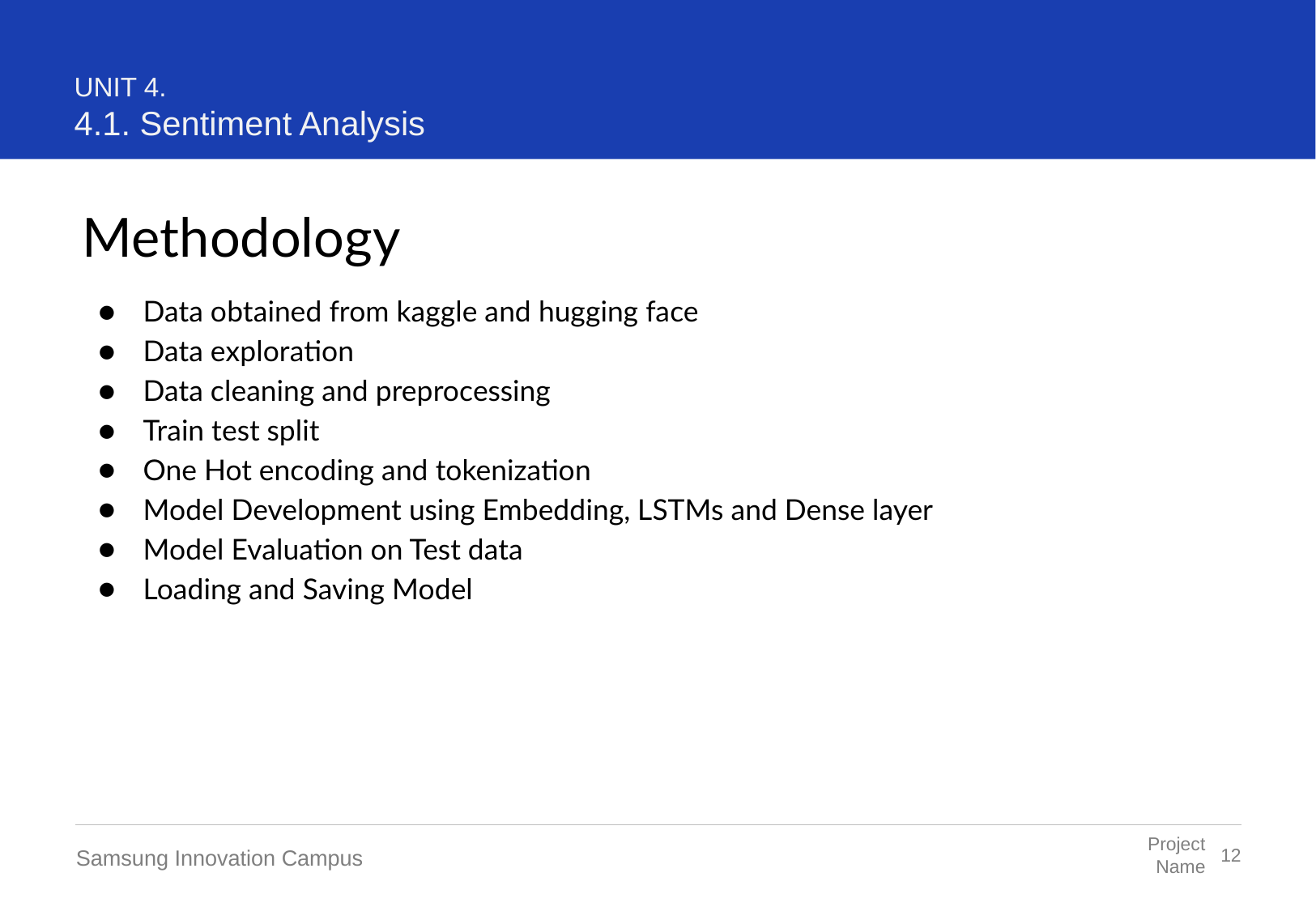

UNIT 4.
4.1. Sentiment Analysis
Methodology
Data obtained from kaggle and hugging face
Data exploration
Data cleaning and preprocessing
Train test split
One Hot encoding and tokenization
Model Development using Embedding, LSTMs and Dense layer
Model Evaluation on Test data
Loading and Saving Model